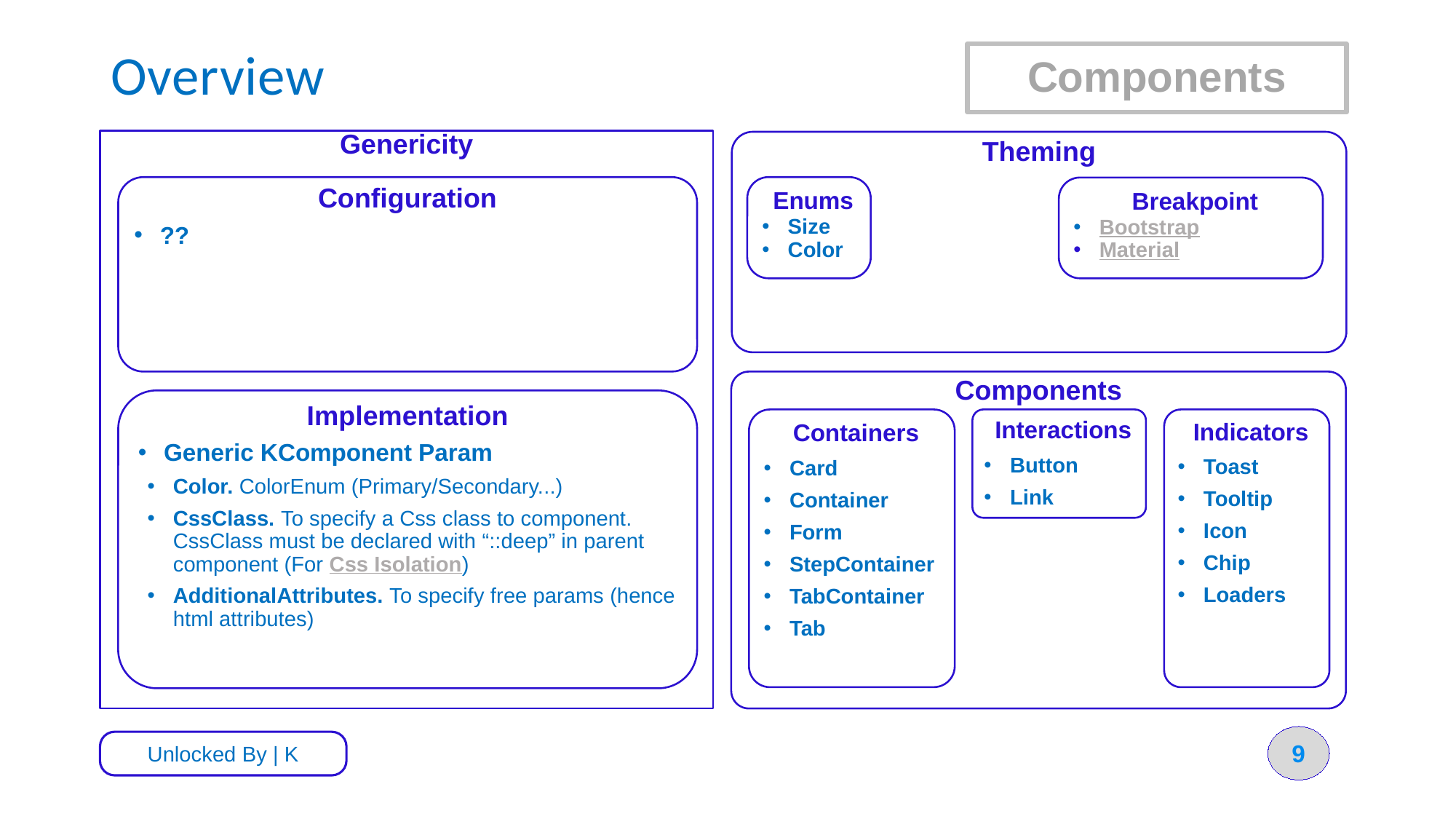

# Overview
Components
Genericity

Theming
Configuration
??
 Enums
Size
Color
 Breakpoint
Bootstrap
Material
Components
Implementation
Generic KComponent Param
Color. ColorEnum (Primary/Secondary...)
CssClass. To specify a Css class to component. CssClass must be declared with “::deep” in parent component (For Css Isolation)
AdditionalAttributes. To specify free params (hence html attributes)
 Indicators
Toast
Tooltip
Icon
Chip
Loaders
 Containers
Card
Container
Form
StepContainer
TabContainer
Tab
 Interactions
Button
Link
9
Unlocked By | K